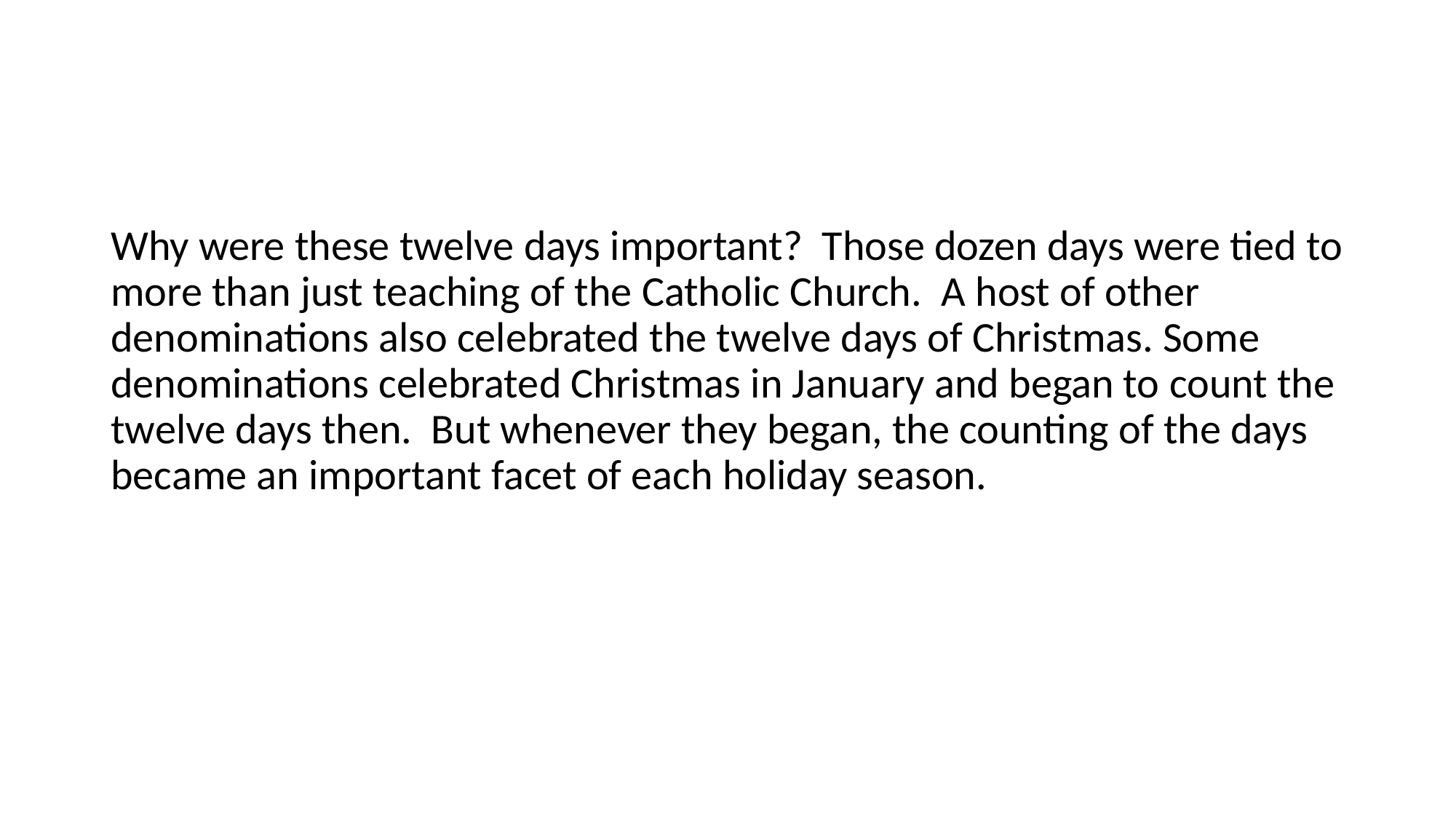

#
Why were these twelve days important?  Those dozen days were tied to more than just teaching of the Catholic Church.  A host of other denominations also celebrated the twelve days of Christmas. Some  denominations celebrated Christmas in January and began to count the twelve days then.  But whenever they began, the counting of the days became an important facet of each holiday season.